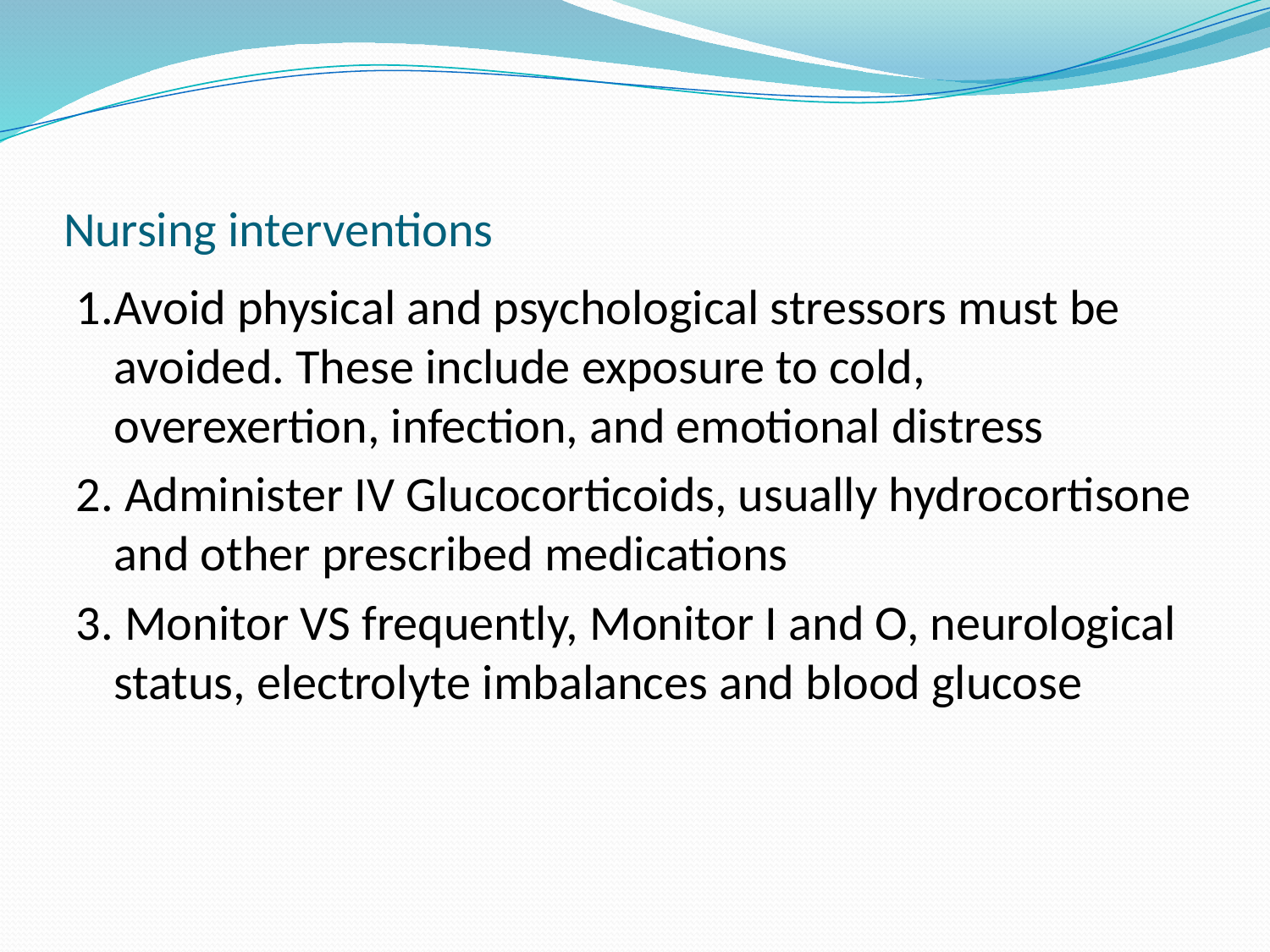

# Nursing interventions
1.Avoid physical and psychological stressors must be avoided. These include exposure to cold, overexertion, infection, and emotional distress
2. Administer IV Glucocorticoids, usually hydrocortisone and other prescribed medications
3. Monitor VS frequently, Monitor I and O, neurological status, electrolyte imbalances and blood glucose